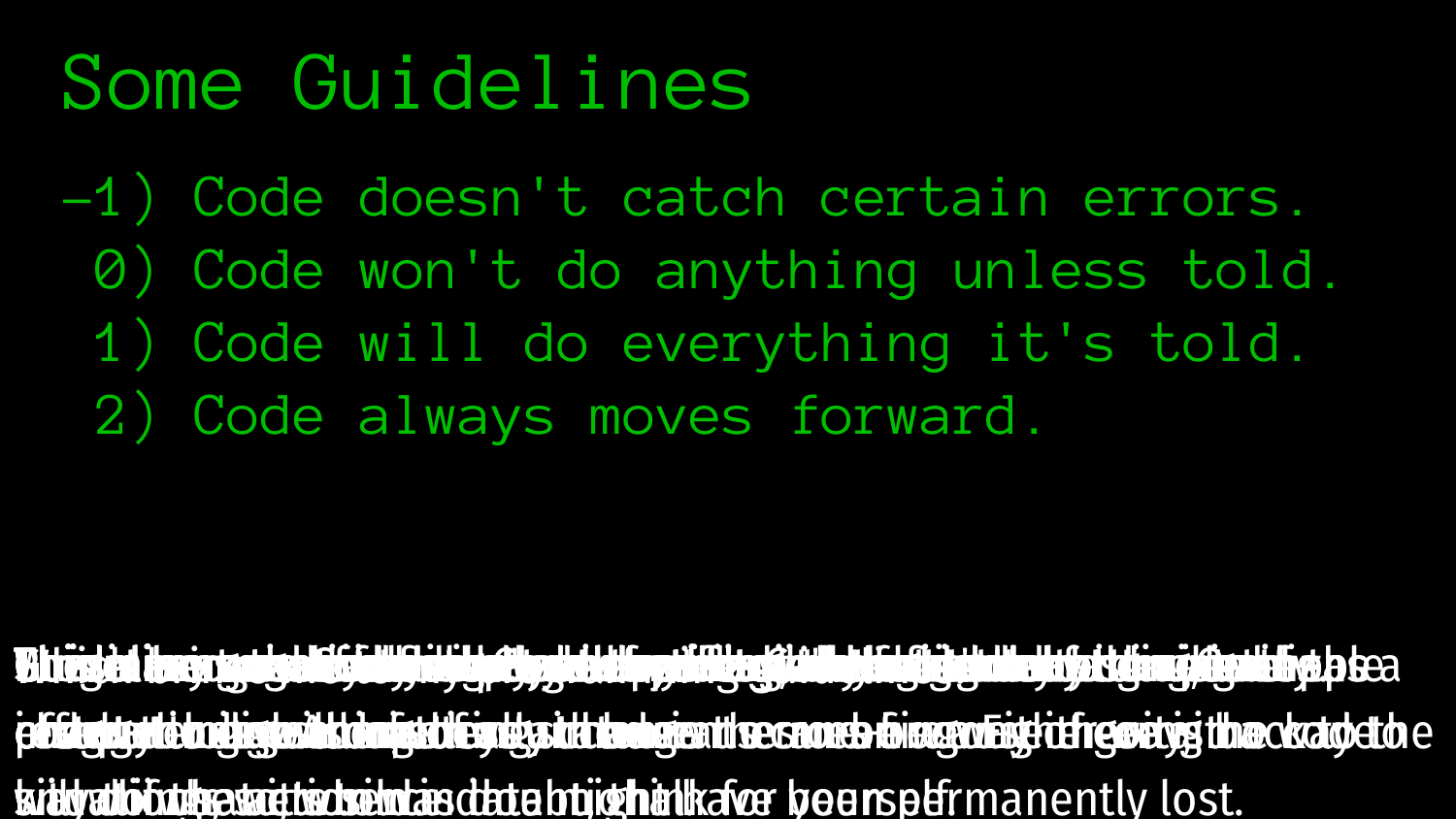

Some Guidelines
-1) Code doesn't catch certain errors.
 0) Code won't do anything unless told.
 1) Code will do everything it's told.
 2) Code always moves forward.

Guideline one: code will do everything it's told to do.
This means that your code will perform the actions you give in the order you give them.
Sometimes code is flawed; other times, changing the ordering of instructions can drastically change the meaning. Either way, the code will do what it's told.
Guideline negative one: Code doesn't always find certain mistakes.
This is because of the nature of code. Code can do anything, and--as a result--code will miss certain human errors because there is no way to know if the action was intentional.
Guideline two: Code always moves forward.
This is my way of saying code doesn't have an undo button. Once the computer does something, there is no sure-fire way of going back to the way things were since data might have been permanently lost.
Programmers should always keep in mind that code can have a ripple effect through computers.
These are guidelines because there are no hard-and-fast rules in programming. All of these statements can be wrong in certain situations, so, when in doubt, think for yourself.
Guideline zero: code won't do anything unless it's told to.
This means that any steps you accidentally forget may completely change the meaning of your code.
Which brings me to my programming guidelines: